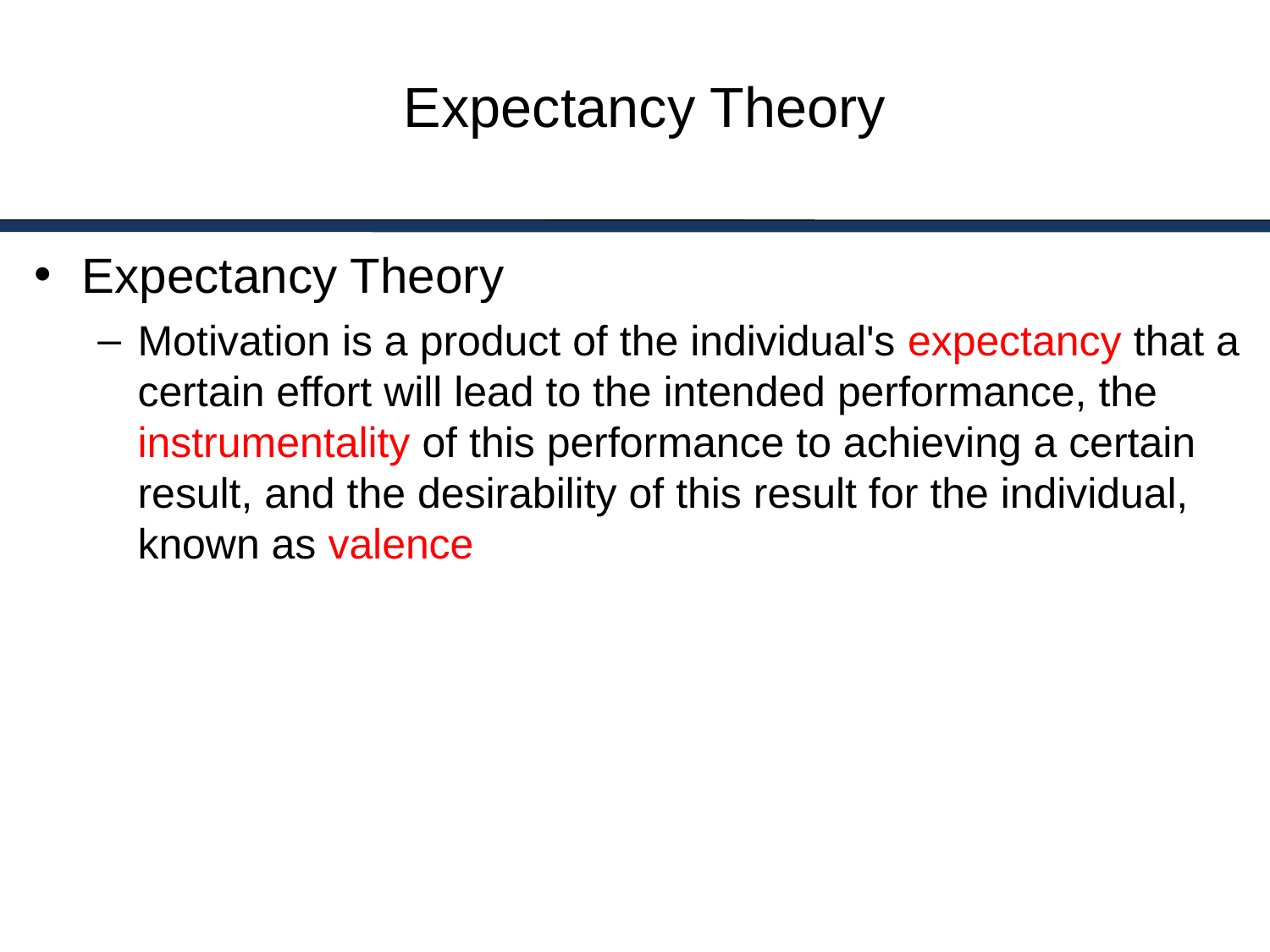

# Expectancy Theory
Expectancy Theory
Motivation is a product of the individual's expectancy that a certain effort will lead to the intended performance, the instrumentality of this performance to achieving a certain result, and the desirability of this result for the individual, known as valence

7-45